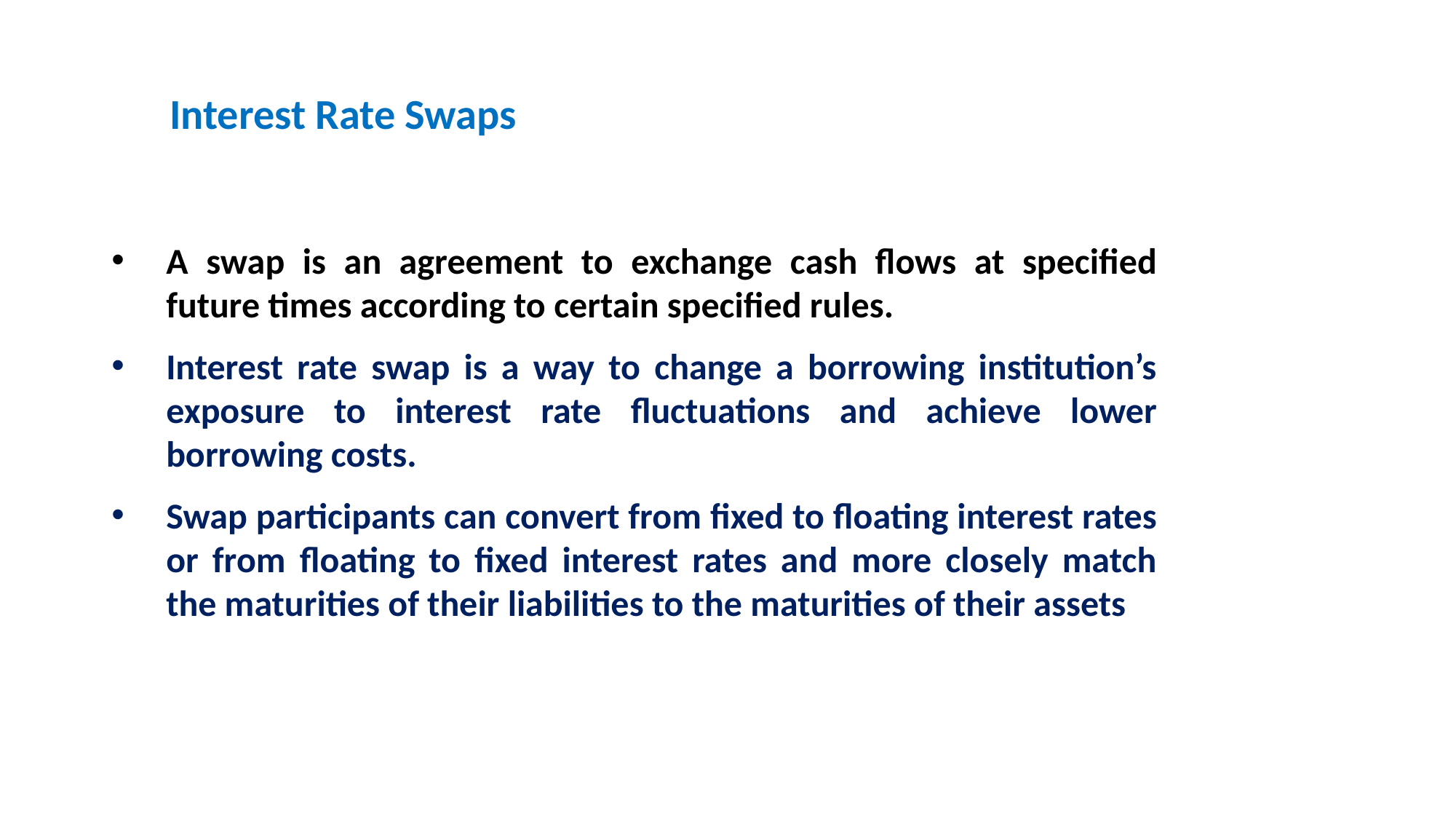

# Interest Rate Swaps
A swap is an agreement to exchange cash flows at specified future times according to certain specified rules.
Interest rate swap is a way to change a borrowing institution’s exposure to interest rate fluctuations and achieve lower borrowing costs.
Swap participants can convert from fixed to floating interest rates or from floating to fixed interest rates and more closely match the maturities of their liabilities to the maturities of their assets